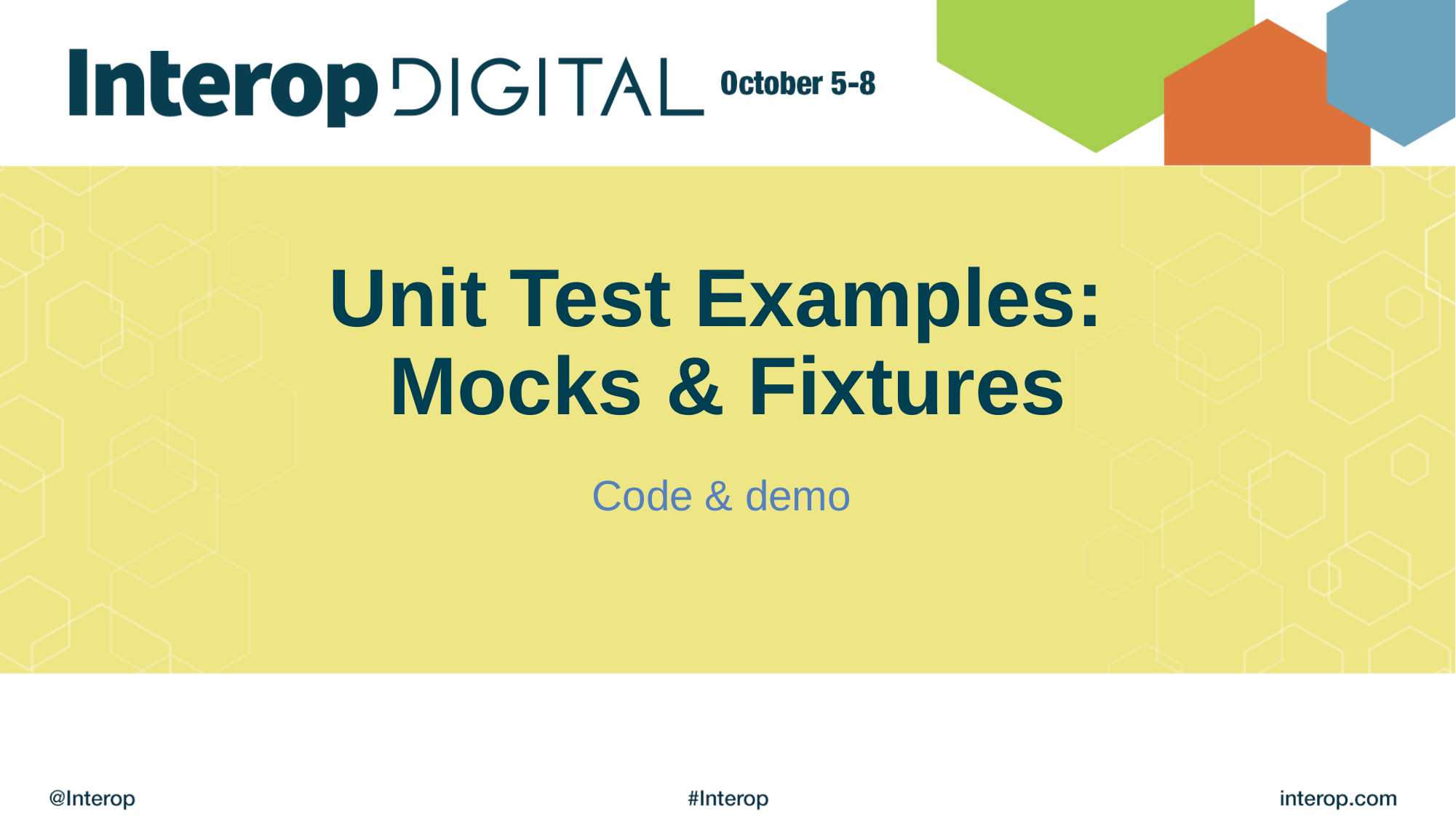

# Unit Test Examples: Mocks & Fixtures
Code & demo